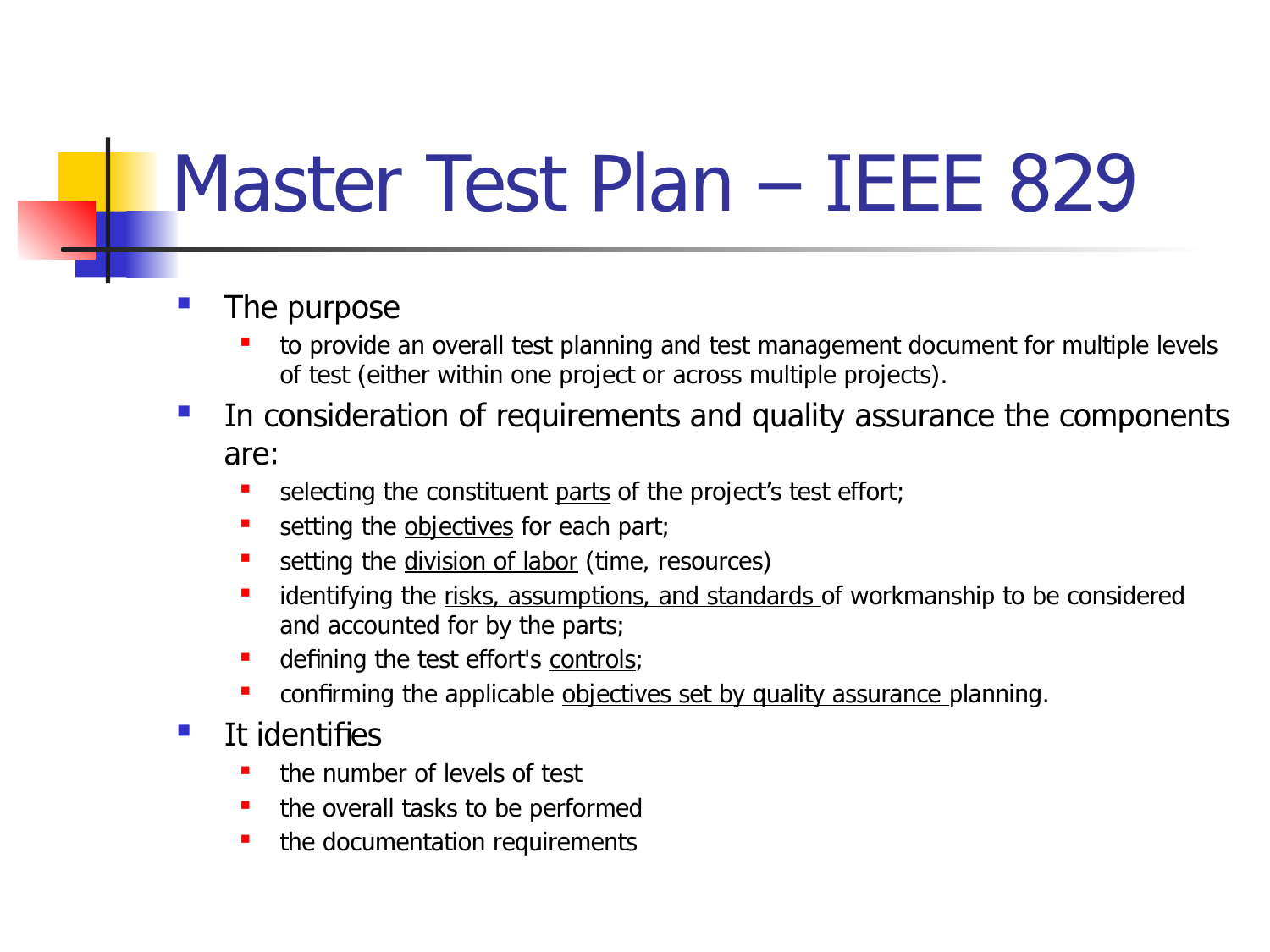

# Master Test Plan – IEEE 829
The purpose
to provide an overall test planning and test management document for multiple levels of test (either within one project or across multiple projects).
In consideration of requirements and quality assurance the components are:
selecting the constituent parts of the project’s test effort;
setting the objectives for each part;
setting the division of labor (time, resources)
identifying the risks, assumptions, and standards of workmanship to be considered and accounted for by the parts;
defining the test effort's controls;
confirming the applicable objectives set by quality assurance planning.
It identifies
the number of levels of test
the overall tasks to be performed
the documentation requirements